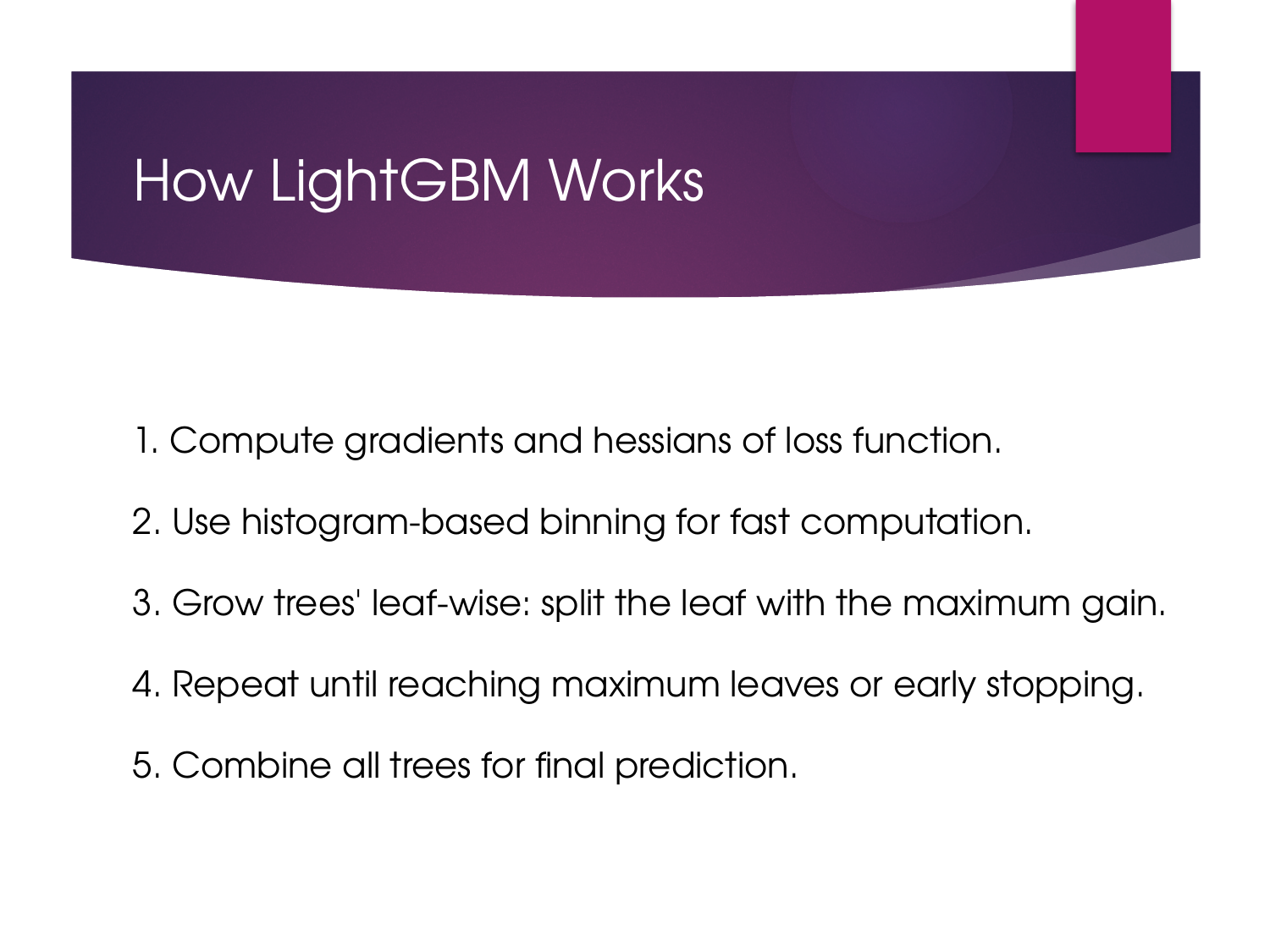

# How LightGBM Works
1. Compute gradients and hessians of loss function.
2. Use histogram-based binning for fast computation.
3. Grow trees' leaf-wise: split the leaf with the maximum gain.
4. Repeat until reaching maximum leaves or early stopping.
5. Combine all trees for final prediction.